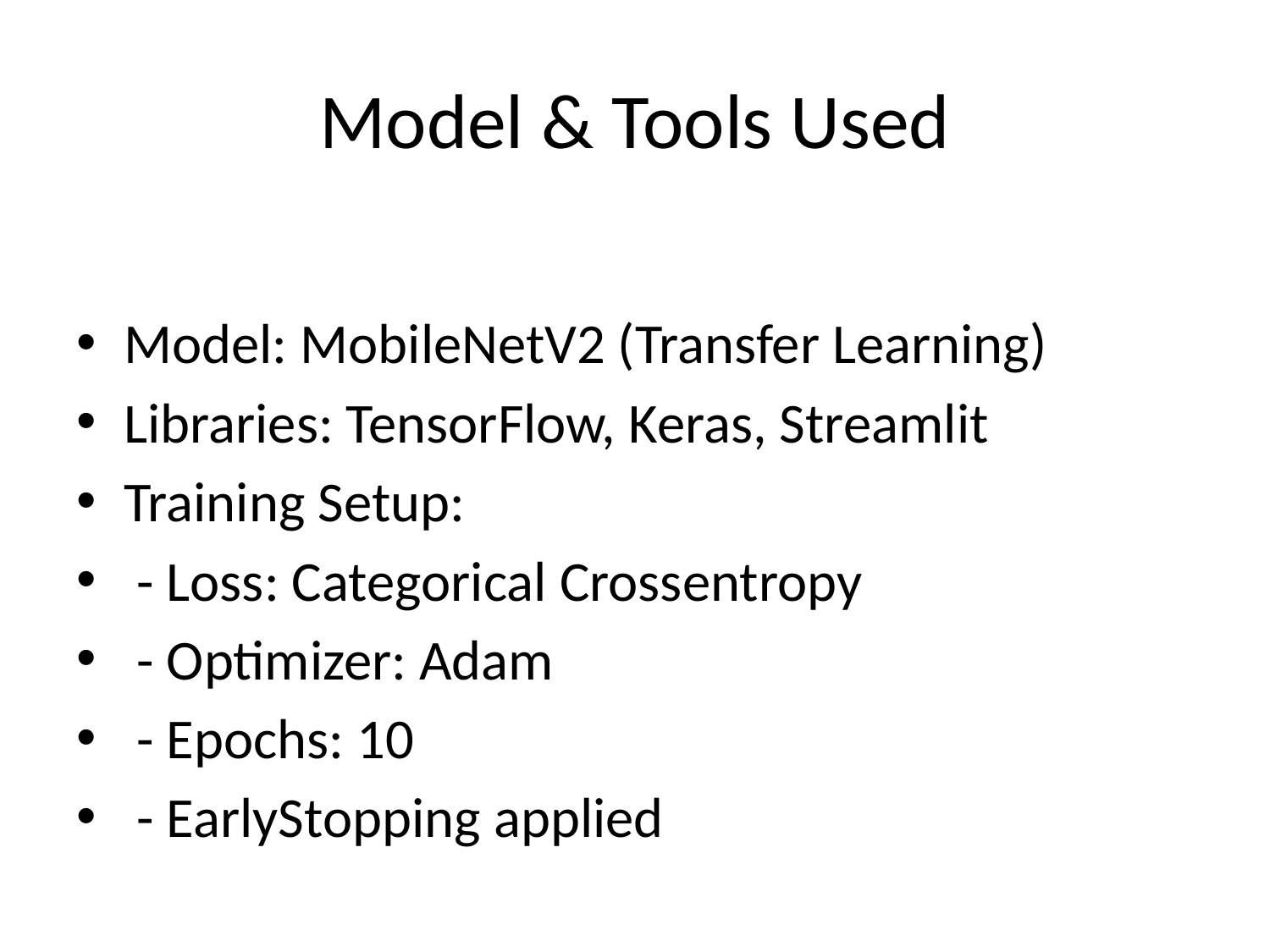

# Model & Tools Used

Model: MobileNetV2 (Transfer Learning)
Libraries: TensorFlow, Keras, Streamlit
Training Setup:
 - Loss: Categorical Crossentropy
 - Optimizer: Adam
 - Epochs: 10
 - EarlyStopping applied